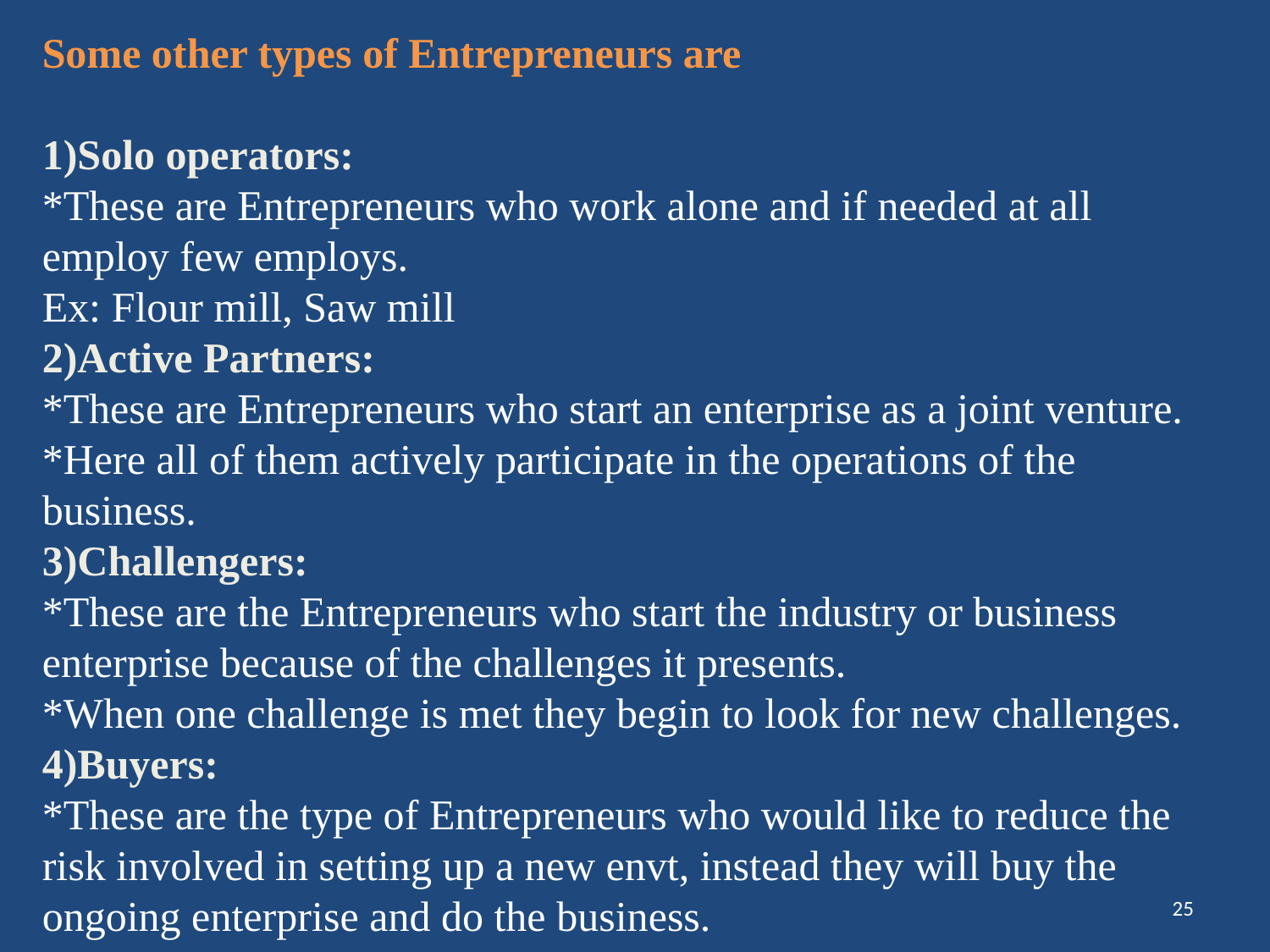

Some other types of Entrepreneurs are

1)Solo operators:
*These are Entrepreneurs who work alone and if needed at all employ few employs.
Ex: Flour mill, Saw mill
2)Active Partners:
*These are Entrepreneurs who start an enterprise as a joint venture.
*Here all of them actively participate in the operations of the business.
3)Challengers:
*These are the Entrepreneurs who start the industry or business enterprise because of the challenges it presents.
*When one challenge is met they begin to look for new challenges.
4)Buyers:
*These are the type of Entrepreneurs who would like to reduce the risk involved in setting up a new envt, instead they will buy the ongoing enterprise and do the business.

25